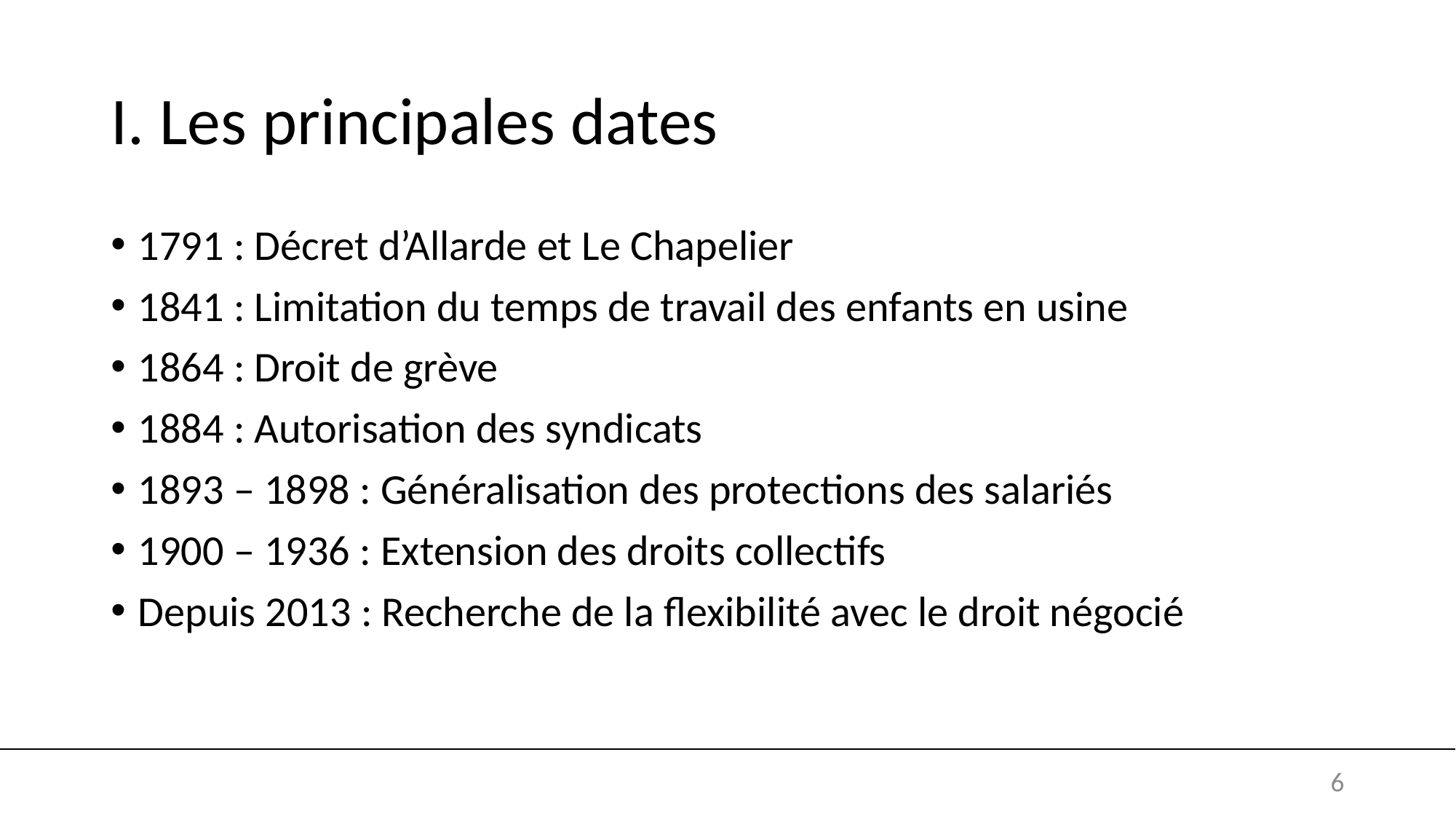

# I. Les principales dates
1791 : Décret d’Allarde et Le Chapelier
1841 : Limitation du temps de travail des enfants en usine
1864 : Droit de grève
1884 : Autorisation des syndicats
1893 – 1898 : Généralisation des protections des salariés
1900 – 1936 : Extension des droits collectifs
Depuis 2013 : Recherche de la flexibilité avec le droit négocié
6